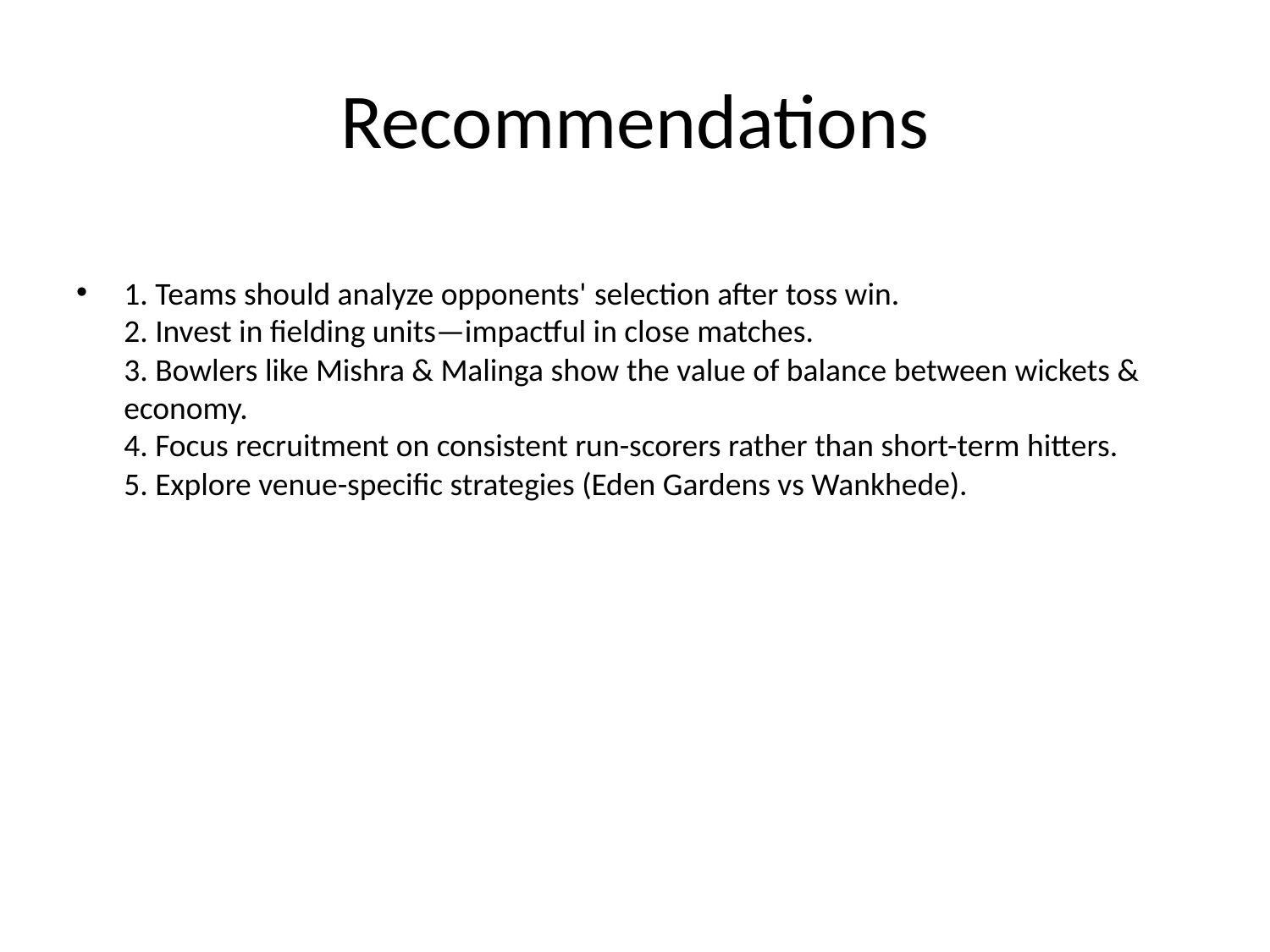

# Recommendations

1. Teams should analyze opponents' selection after toss win.
2. Invest in fielding units—impactful in close matches.
3. Bowlers like Mishra & Malinga show the value of balance between wickets & economy.
4. Focus recruitment on consistent run-scorers rather than short-term hitters.
5. Explore venue-specific strategies (Eden Gardens vs Wankhede).